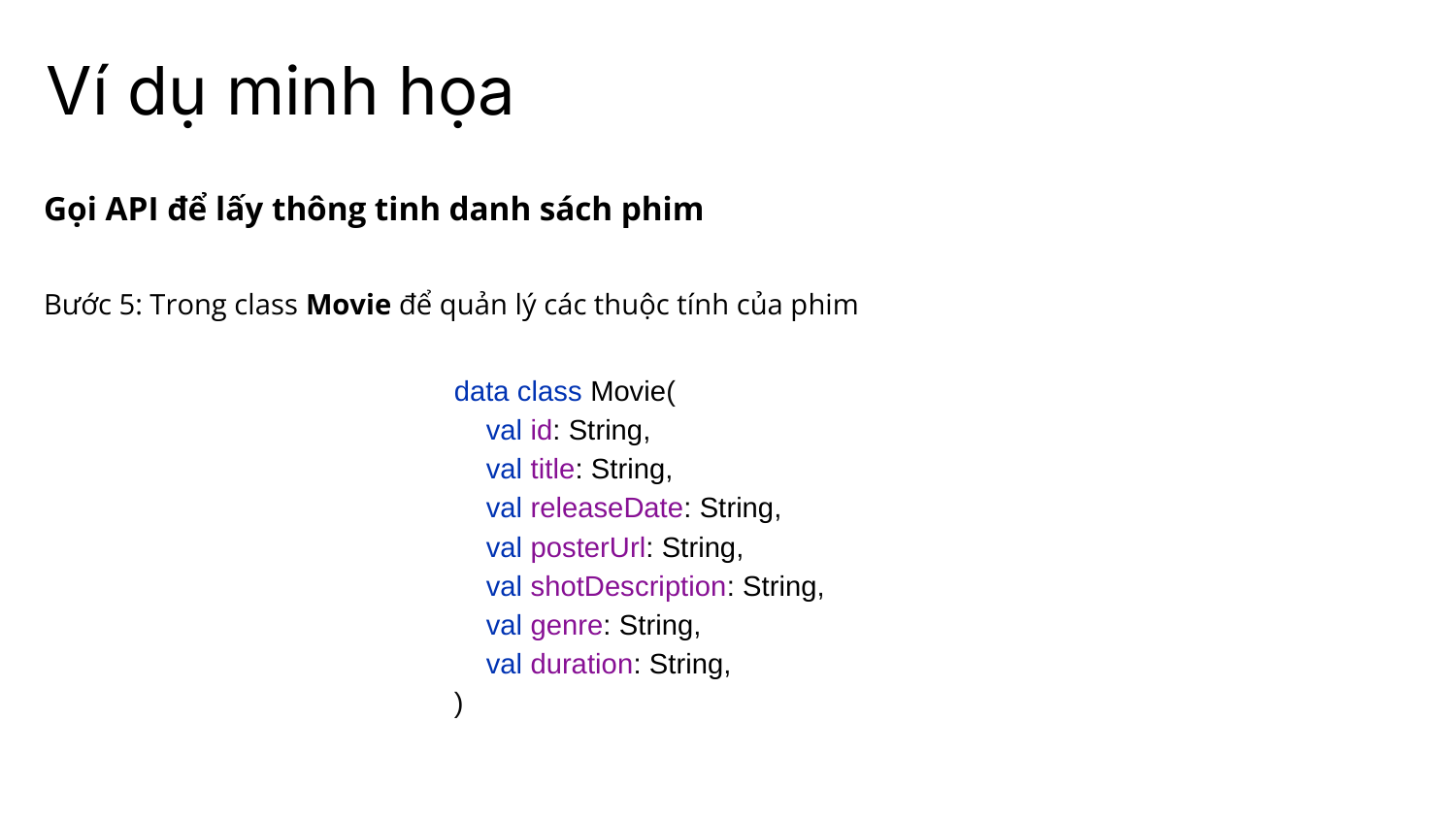

# Ví dụ minh họa
Gọi API để lấy thông tinh danh sách phim
Bước 5: Trong class Movie để quản lý các thuộc tính của phim
data class Movie(
    val id: String,
    val title: String,
    val releaseDate: String,
    val posterUrl: String,
    val shotDescription: String,
    val genre: String,
    val duration: String,
)